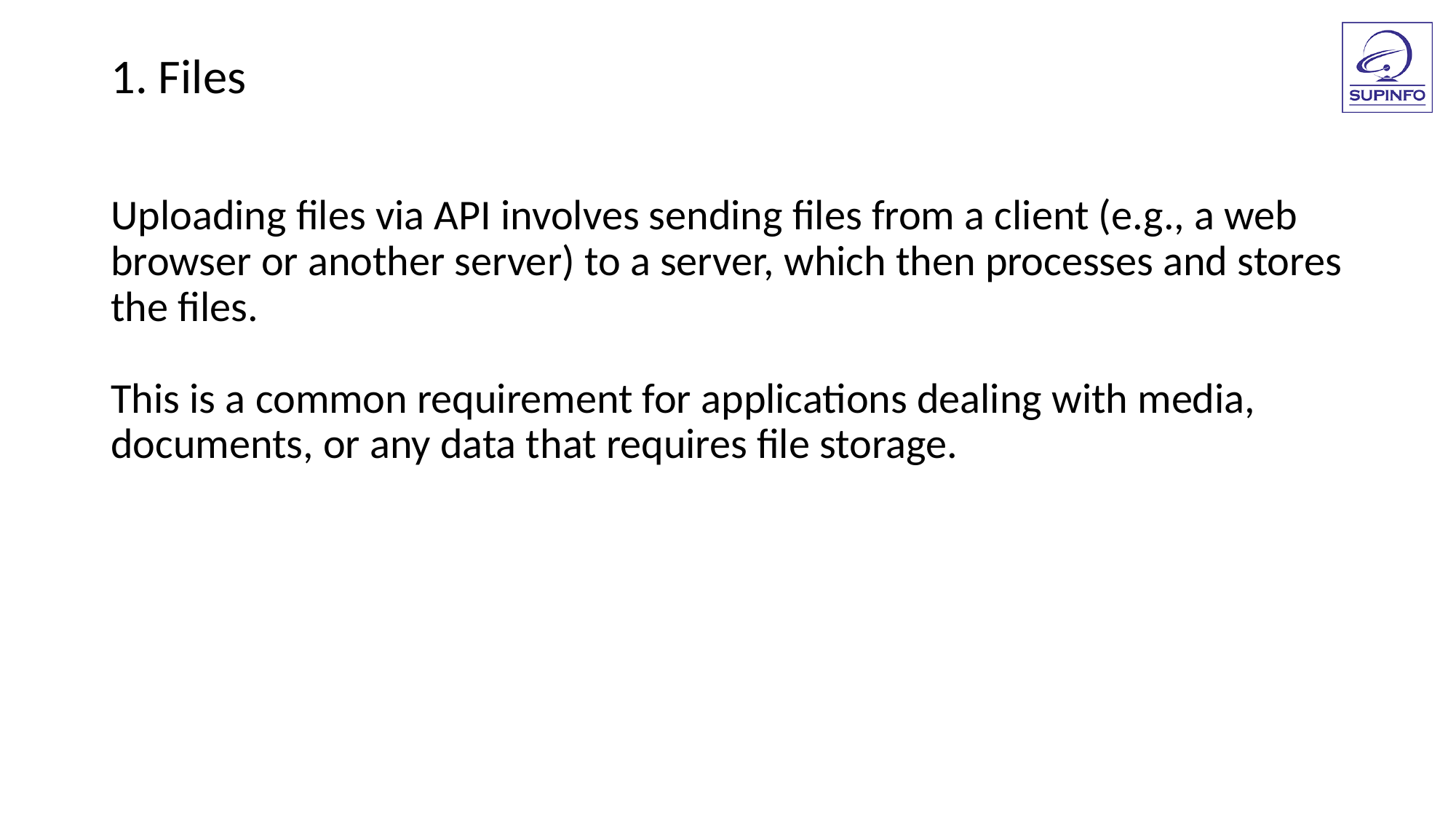

1. Files
Uploading files via API involves sending files from a client (e.g., a web browser or another server) to a server, which then processes and stores the files.

This is a common requirement for applications dealing with media, documents, or any data that requires file storage.